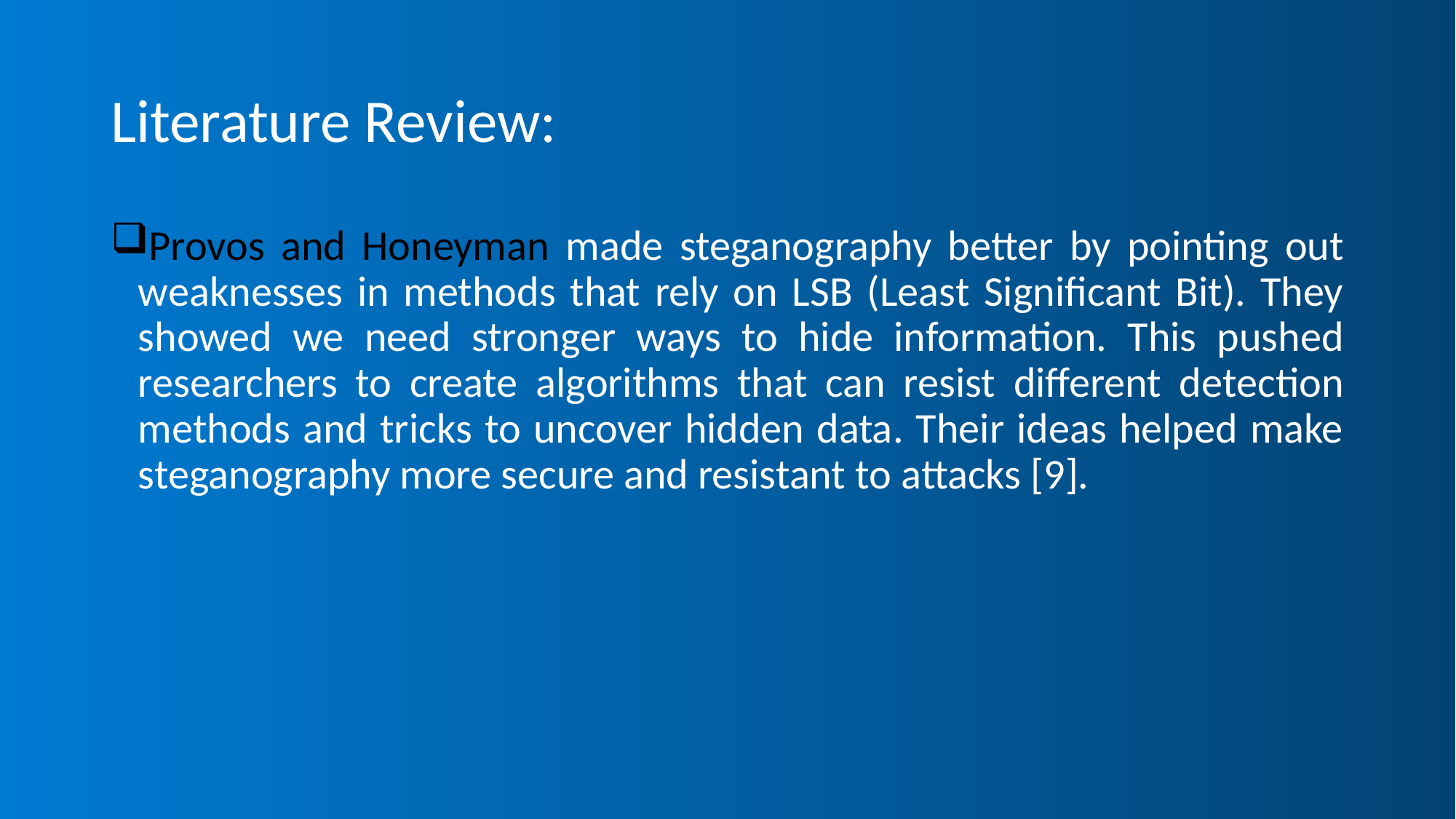

# Literature Review:
Provos and Honeyman made steganography better by pointing out weaknesses in methods that rely on LSB (Least Significant Bit). They showed we need stronger ways to hide information. This pushed researchers to create algorithms that can resist different detection methods and tricks to uncover hidden data. Their ideas helped make steganography more secure and resistant to attacks [9].